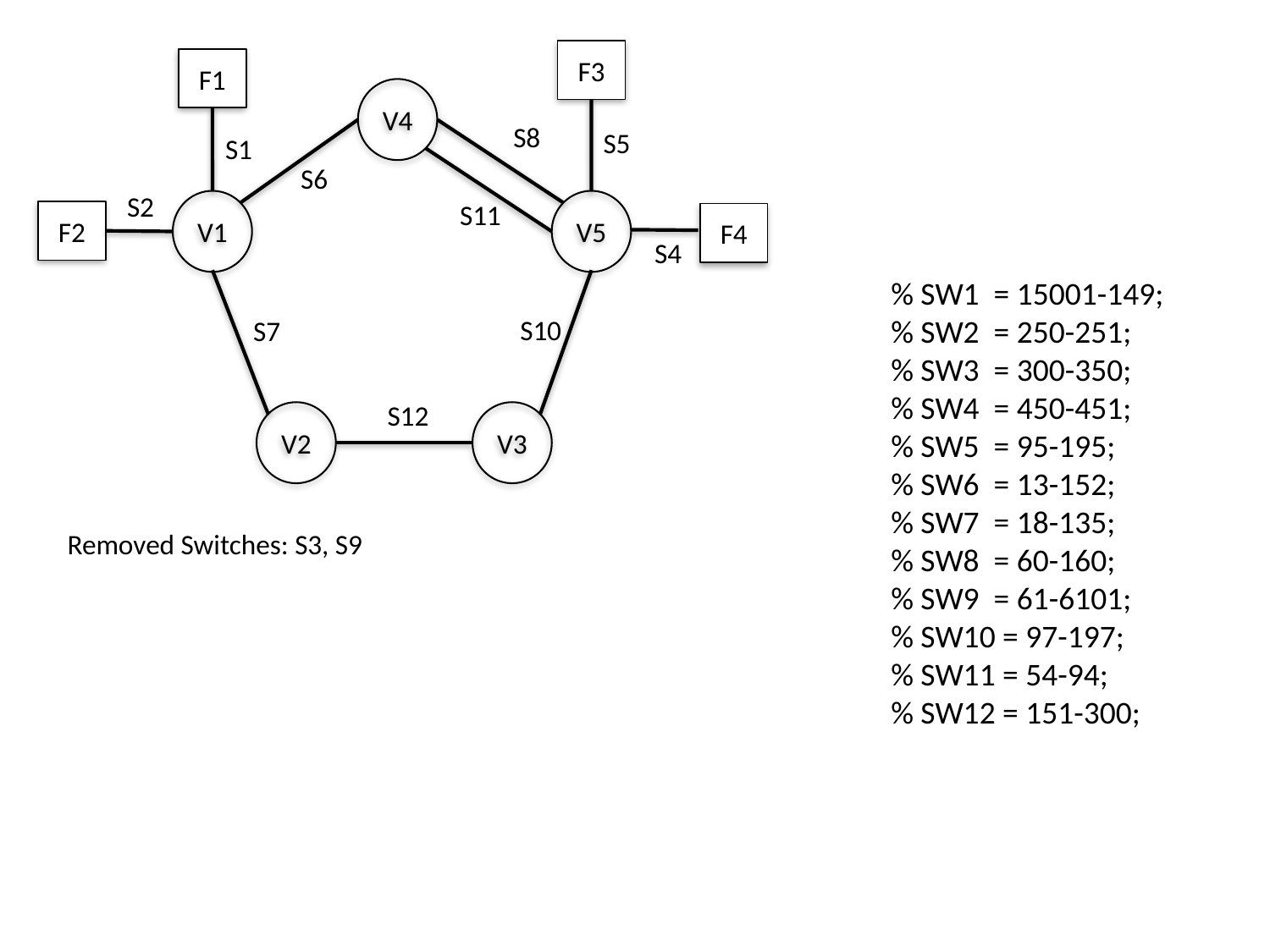

F3
F1
V4
S8
S5
S1
S6
S2
V1
S11
V5
F2
F4
S4
S10
S7
S12
V2
V3
Removed Switches: S3, S9

% SW1  = 15001-149;
% SW2  = 250-251;
% SW3  = 300-350;
% SW4  = 450-451;
% SW5  = 95-195;
% SW6  = 13-152;
% SW7  = 18-135;
% SW8  = 60-160;
% SW9  = 61-6101;
% SW10 = 97-197;
% SW11 = 54-94;
% SW12 = 151-300;